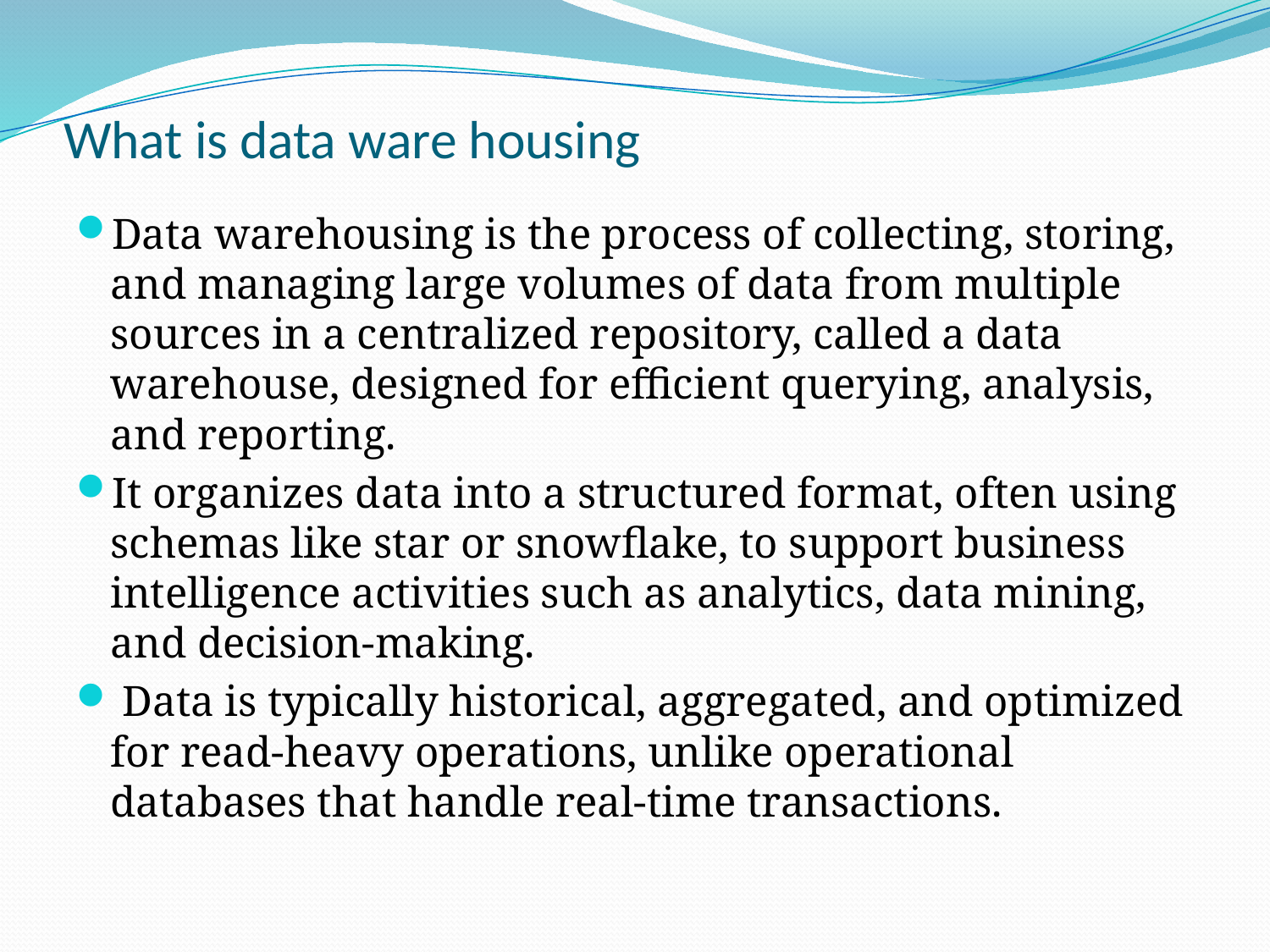

# What is data ware housing
Data warehousing is the process of collecting, storing, and managing large volumes of data from multiple sources in a centralized repository, called a data warehouse, designed for efficient querying, analysis, and reporting.
It organizes data into a structured format, often using schemas like star or snowflake, to support business intelligence activities such as analytics, data mining, and decision-making.
 Data is typically historical, aggregated, and optimized for read-heavy operations, unlike operational databases that handle real-time transactions.